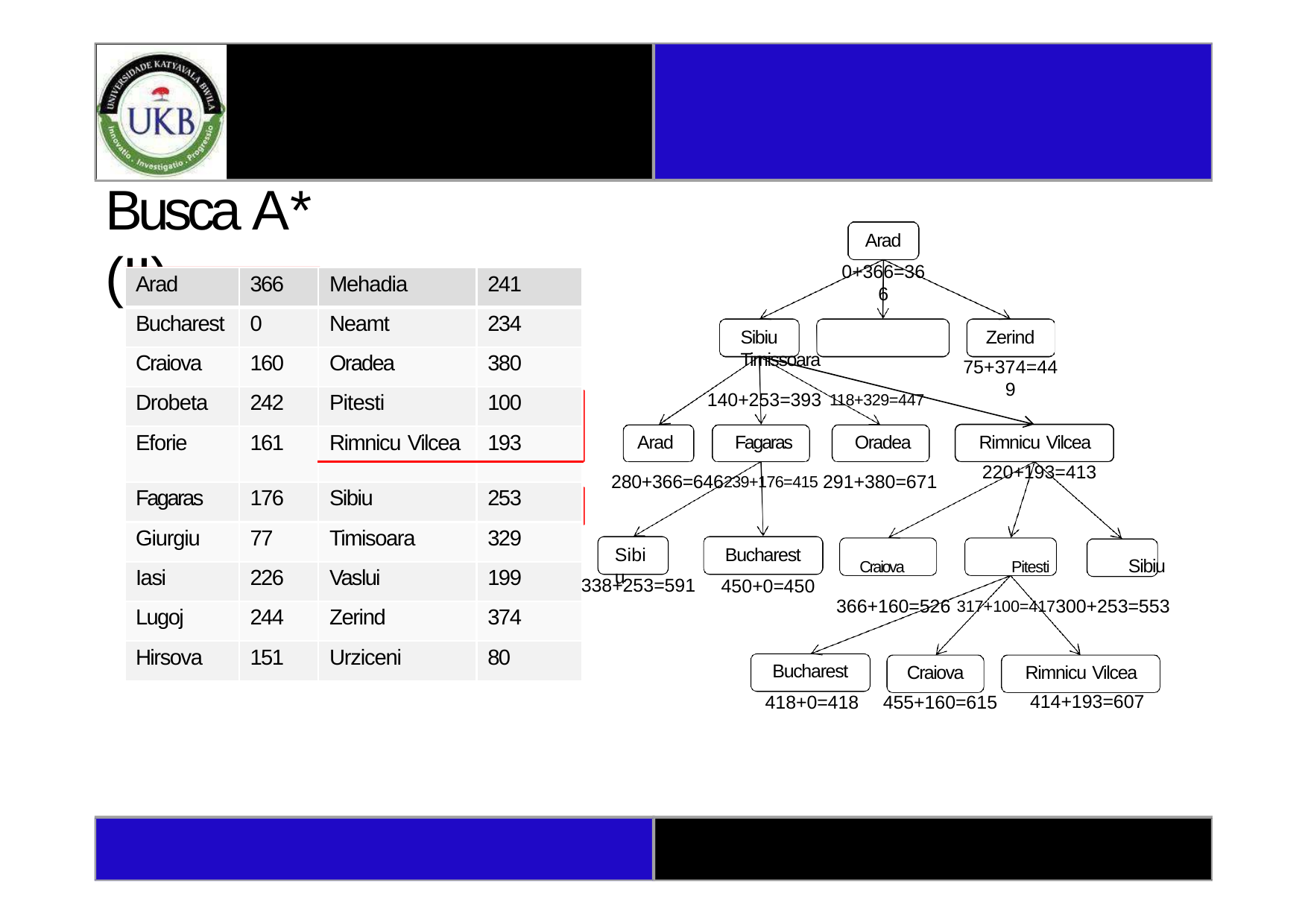

# Busca A* (II)
Arad
0+366=366

| Arad | 366 | Mehadia | 241 |
| --- | --- | --- | --- |
| Bucharest | 0 | Neamt | 234 |
| Craiova | 160 | Oradea | 380 |
| Drobeta | 242 | Pitesti | 100 |
| Eforie | 161 | Rimnicu Vilcea | 193 |
|  |  |  |  |
| Fagaras | 176 | Sibiu | 253 |
| Giurgiu | 77 | Timisoara | 329 |
| Iasi | 226 | Vaslui | 199 |
| Lugoj | 244 | Zerind | 374 |
| Hirsova | 151 | Urziceni | 80 |
Sibiu	Timissoara
140+253=393 118+329=447
Zerind
75+374=449

Arad	Fagaras	Oradea
280+366=646239+176=415 291+380=671
Rimnicu Vilcea
220+193=413

Bucharest
450+0=450
Craiova	Pitesti	Sibiu
366+160=526 317+100=417300+253=553
Sibiu
338+253=591
Bucharest
418+0=418
Craiova
455+160=615
Rimnicu Vilcea
414+193=607